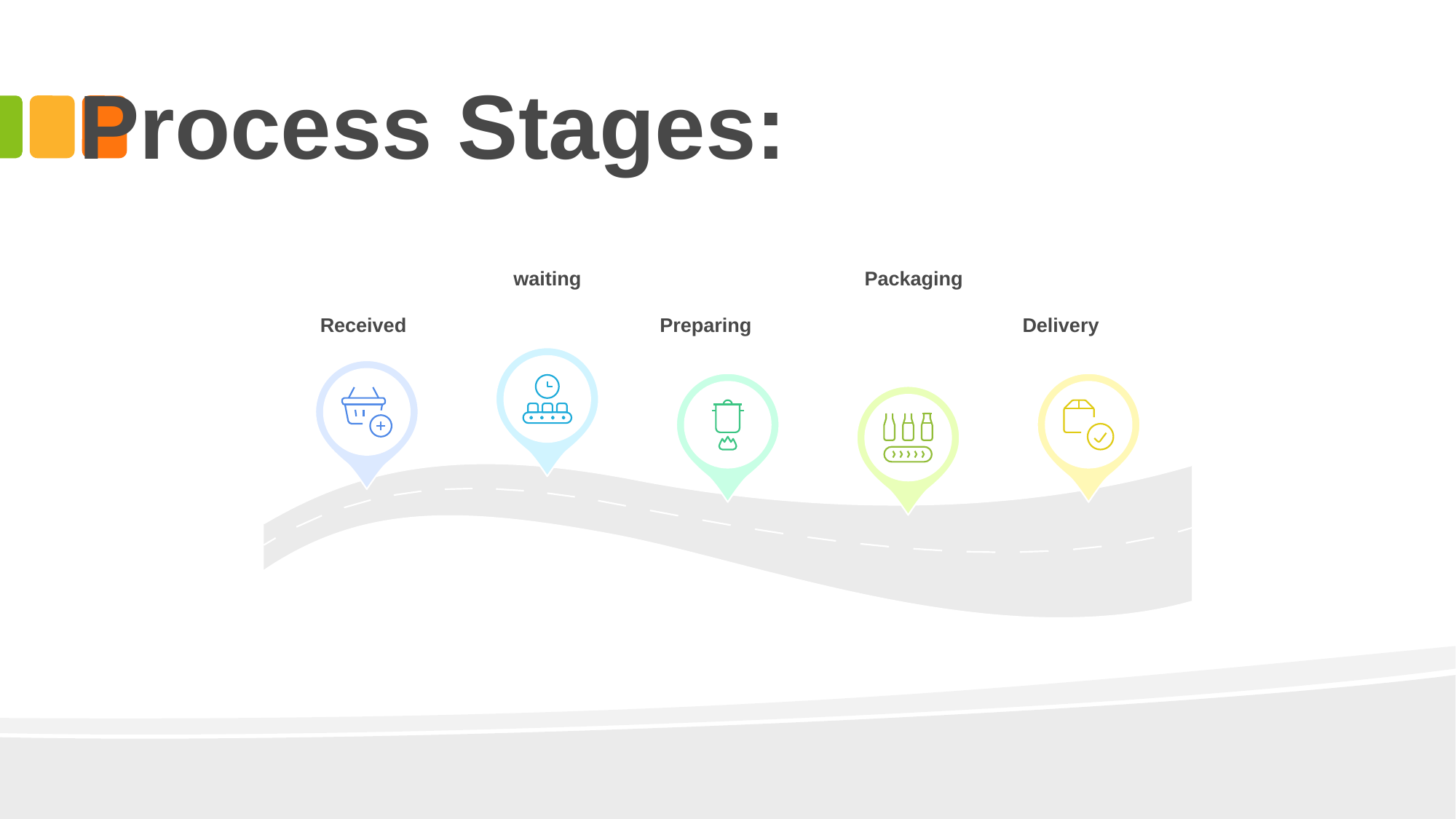

Process Stages:
waiting
Packaging
Received
Preparing
Delivery